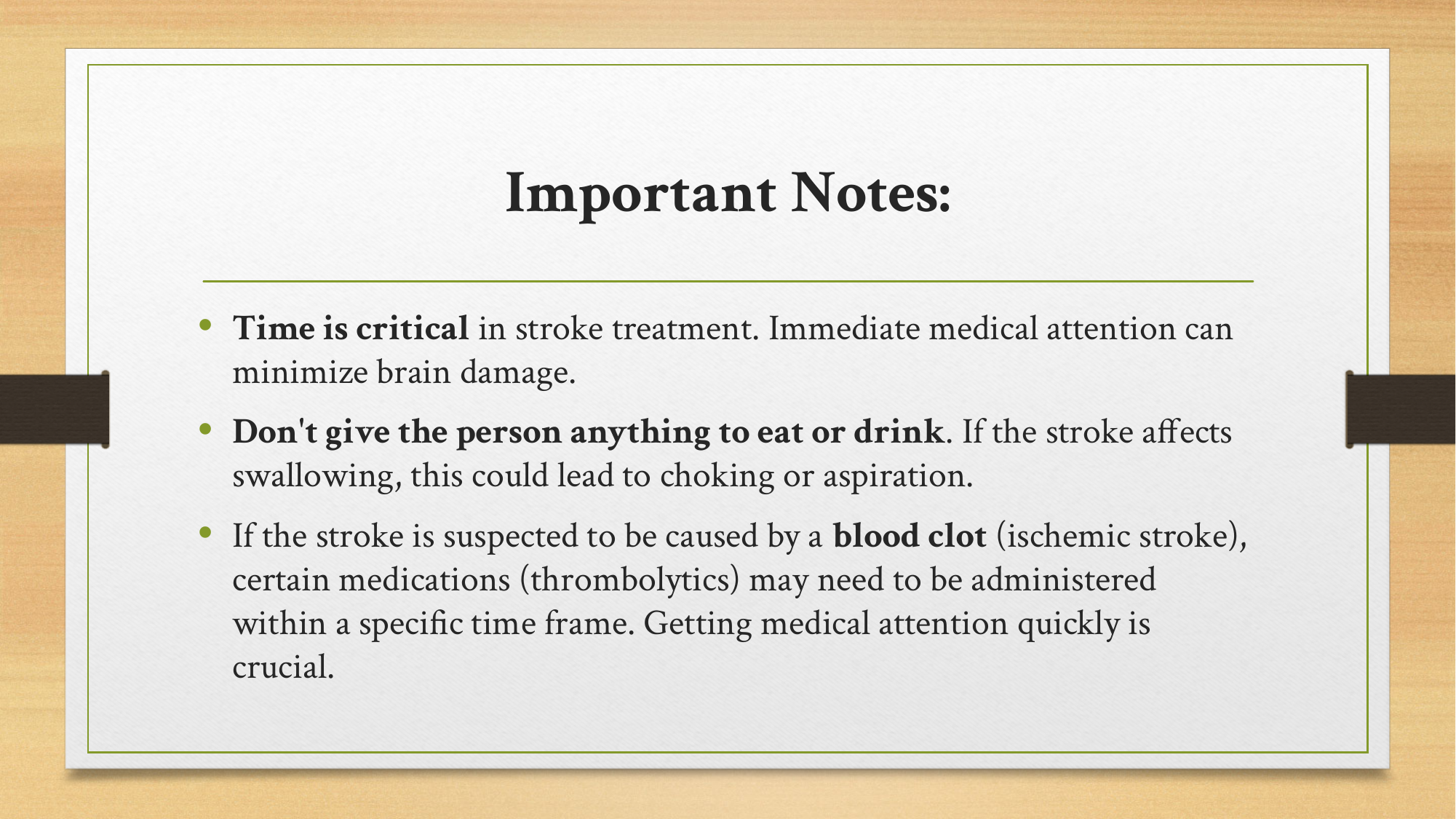

# Important Notes:
Time is critical in stroke treatment. Immediate medical attention can minimize brain damage.
Don't give the person anything to eat or drink. If the stroke affects swallowing, this could lead to choking or aspiration.
If the stroke is suspected to be caused by a blood clot (ischemic stroke), certain medications (thrombolytics) may need to be administered within a specific time frame. Getting medical attention quickly is crucial.